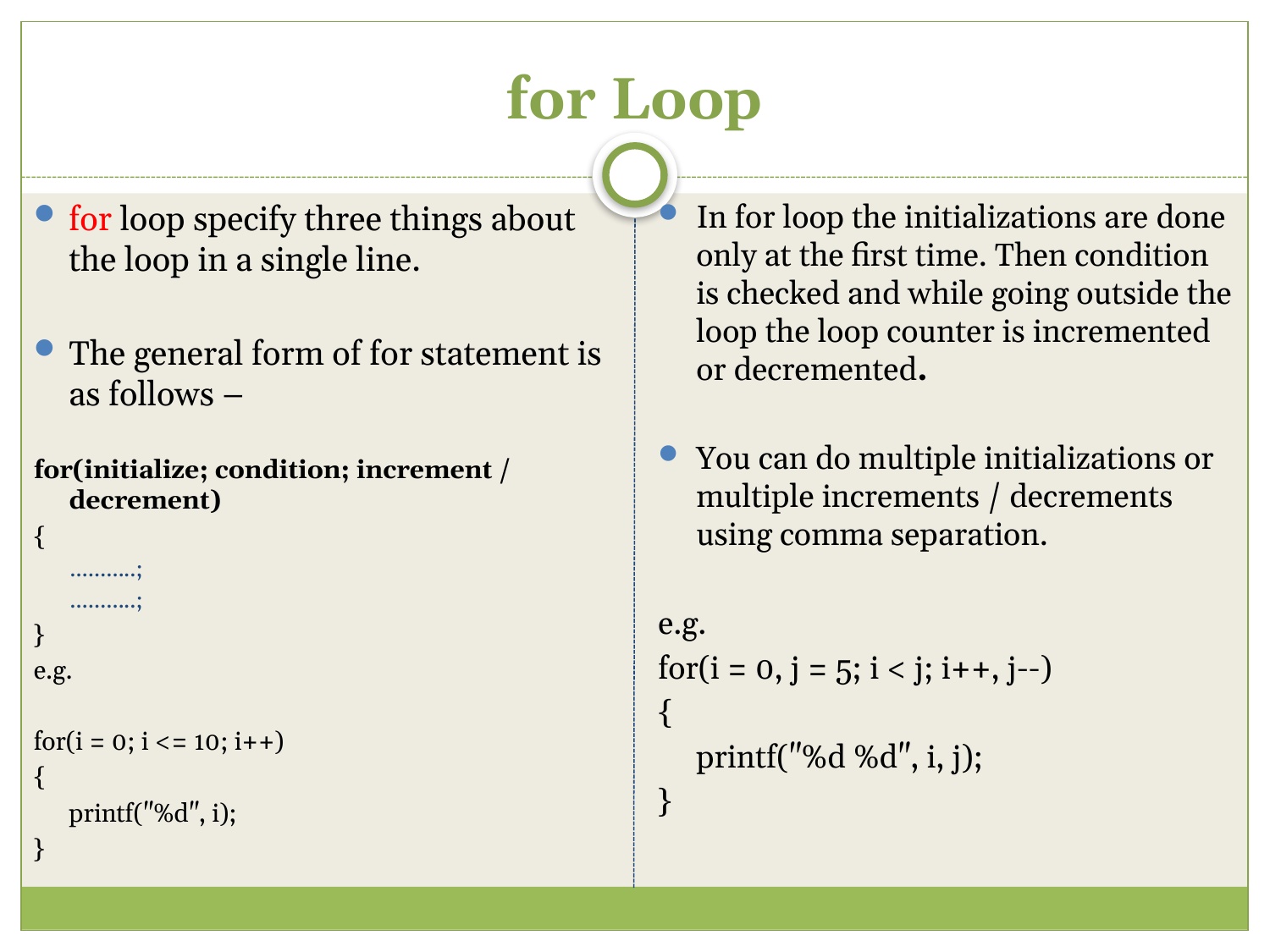

# for Loop
for loop specify three things about the loop in a single line.

The general form of for statement is as follows –

for(initialize; condition; increment / decrement)
{
………..;
………..;
}
e.g.

for(i = 0; i <= 10; i++)
{
	printf("%d", i);
}
In for loop the initializations are done only at the first time. Then condition is checked and while going outside the loop the loop counter is incremented or decremented.

You can do multiple initializations or multiple increments / decrements using comma separation.

e.g.
for(i = 0, j = 5; i < j; i++, j--)
{
	printf("%d %d", i, j);
}